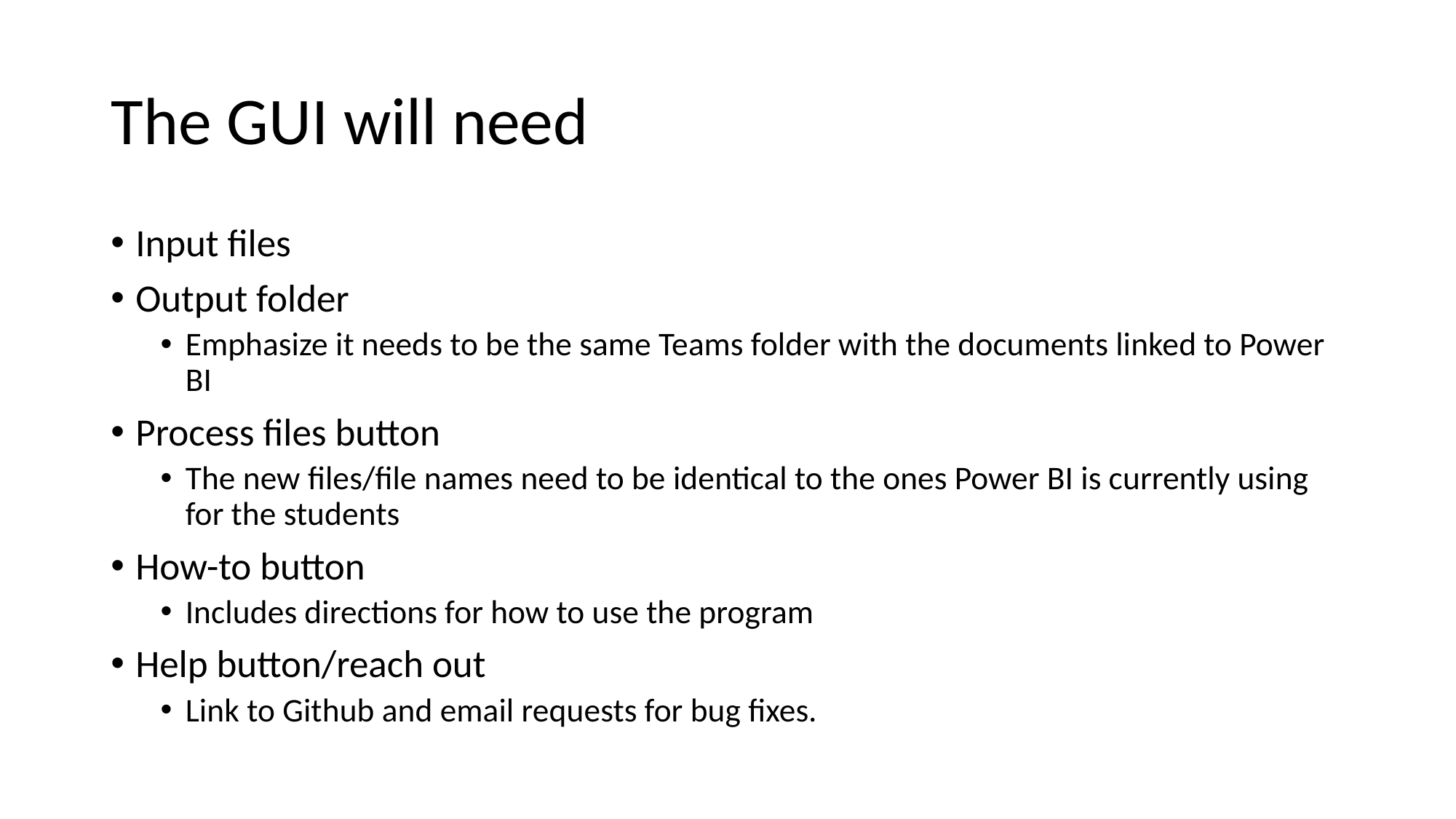

# The GUI will need
Input files
Output folder
Emphasize it needs to be the same Teams folder with the documents linked to Power BI
Process files button
The new files/file names need to be identical to the ones Power BI is currently using for the students
How-to button
Includes directions for how to use the program
Help button/reach out
Link to Github and email requests for bug fixes.